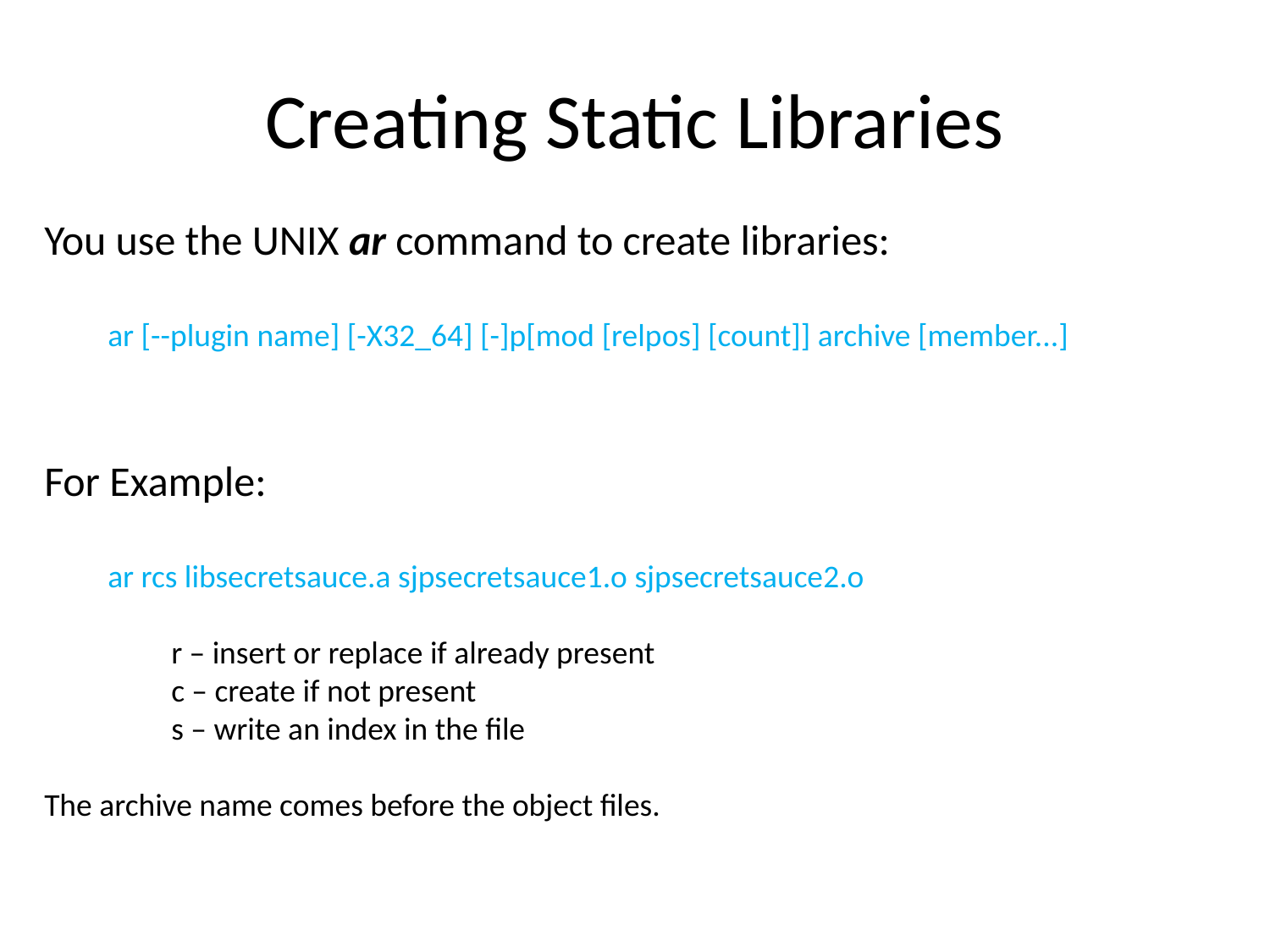

# Creating Static Libraries
You use the UNIX ar command to create libraries:

ar [--plugin name] [-X32_64] [-]p[mod [relpos] [count]] archive [member...]

For Example:

ar rcs libsecretsauce.a sjpsecretsauce1.o sjpsecretsauce2.o

	r – insert or replace if already present
	c – create if not present
	s – write an index in the file

The archive name comes before the object files.